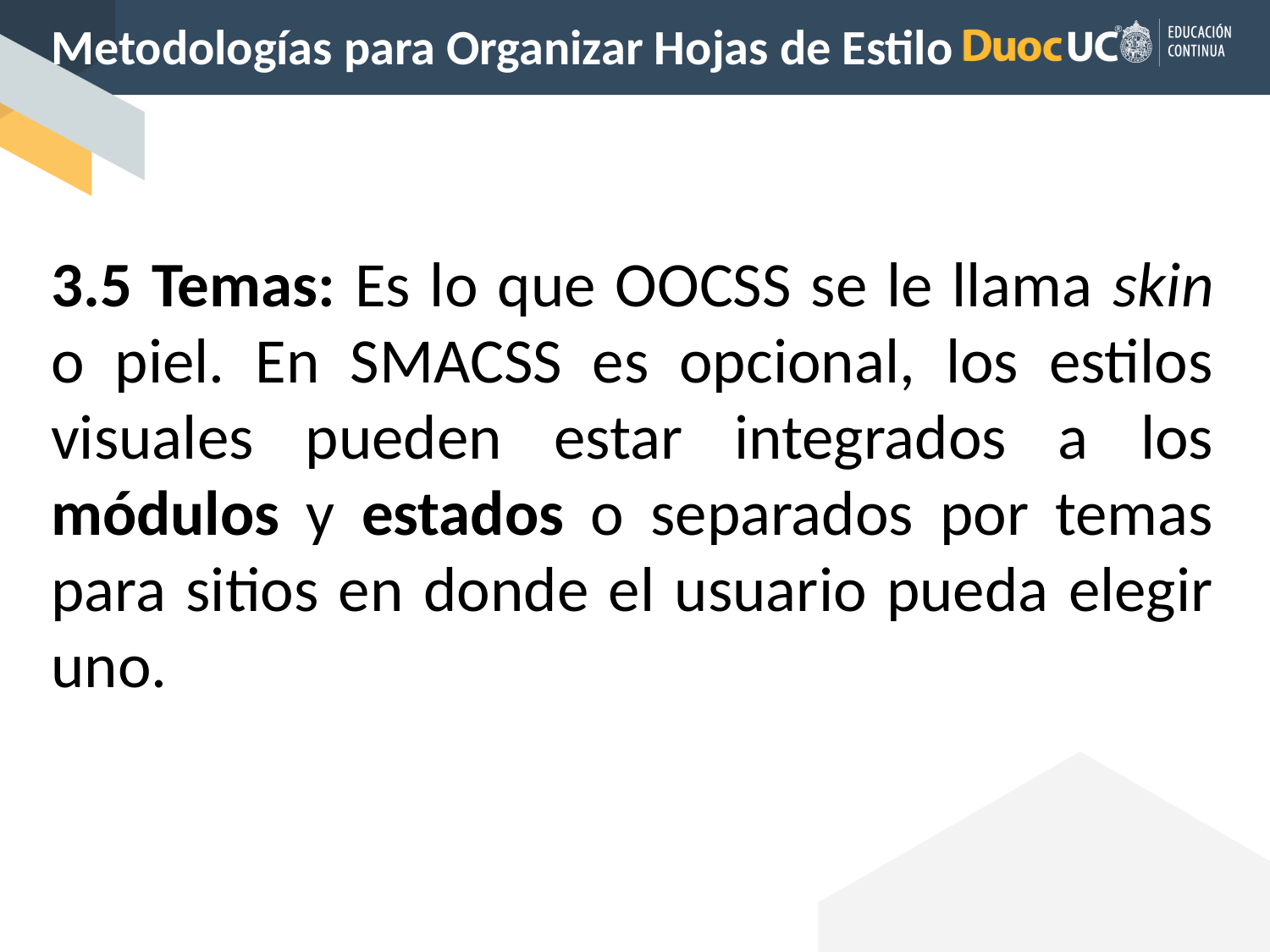

Metodologías para Organizar Hojas de Estilo
3.5 Temas: Es lo que OOCSS se le llama skin o piel. En SMACSS es opcional, los estilos visuales pueden estar integrados a los módulos y estados o separados por temas para sitios en donde el usuario pueda elegir uno.